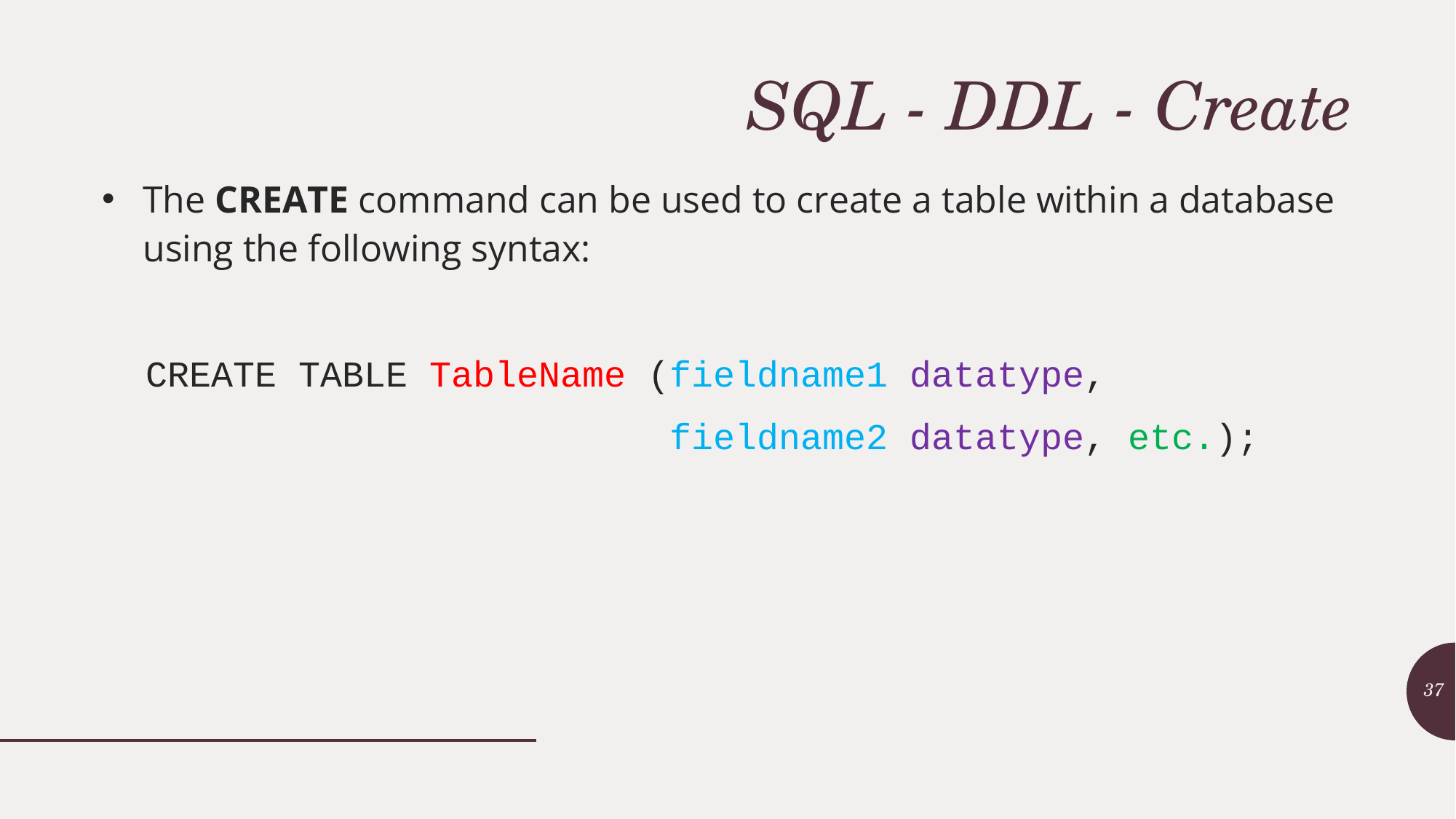

# SQL - DDL - Create
The CREATE command can be used to create a table within a database using the following syntax:

  CREATE TABLE TableName (fieldname1 datatype,
					 fieldname2 datatype, etc.);

37